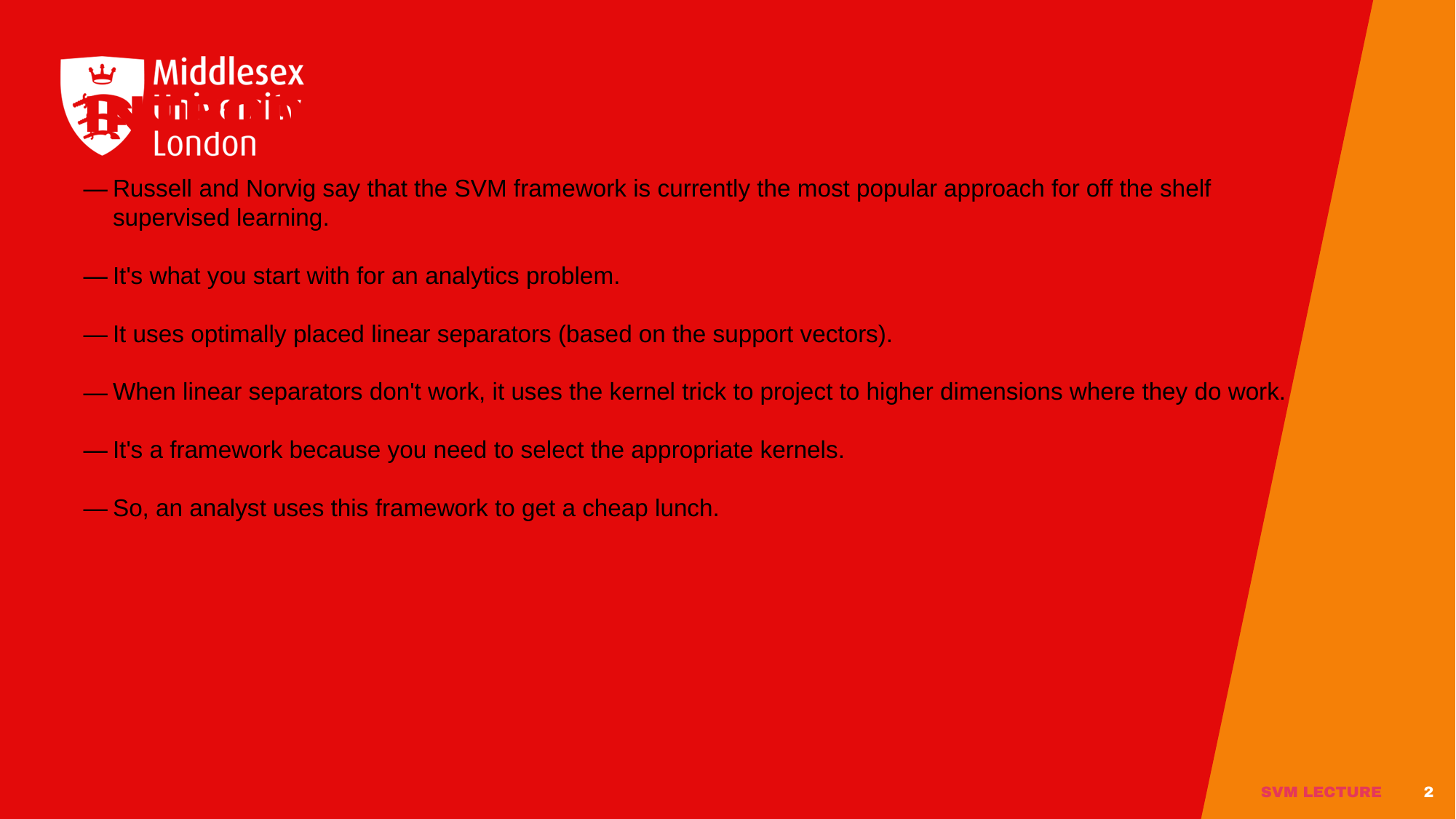

# Introduction to SVMs
Russell and Norvig say that the SVM framework is currently the most popular approach for off the shelf supervised learning.

It's what you start with for an analytics problem.

It uses optimally placed linear separators (based on the support vectors).

When linear separators don't work, it uses the kernel trick to project to higher dimensions where they do work.

It's a framework because you need to select the appropriate kernels.

So, an analyst uses this framework to get a cheap lunch.
2
SVM Lecture